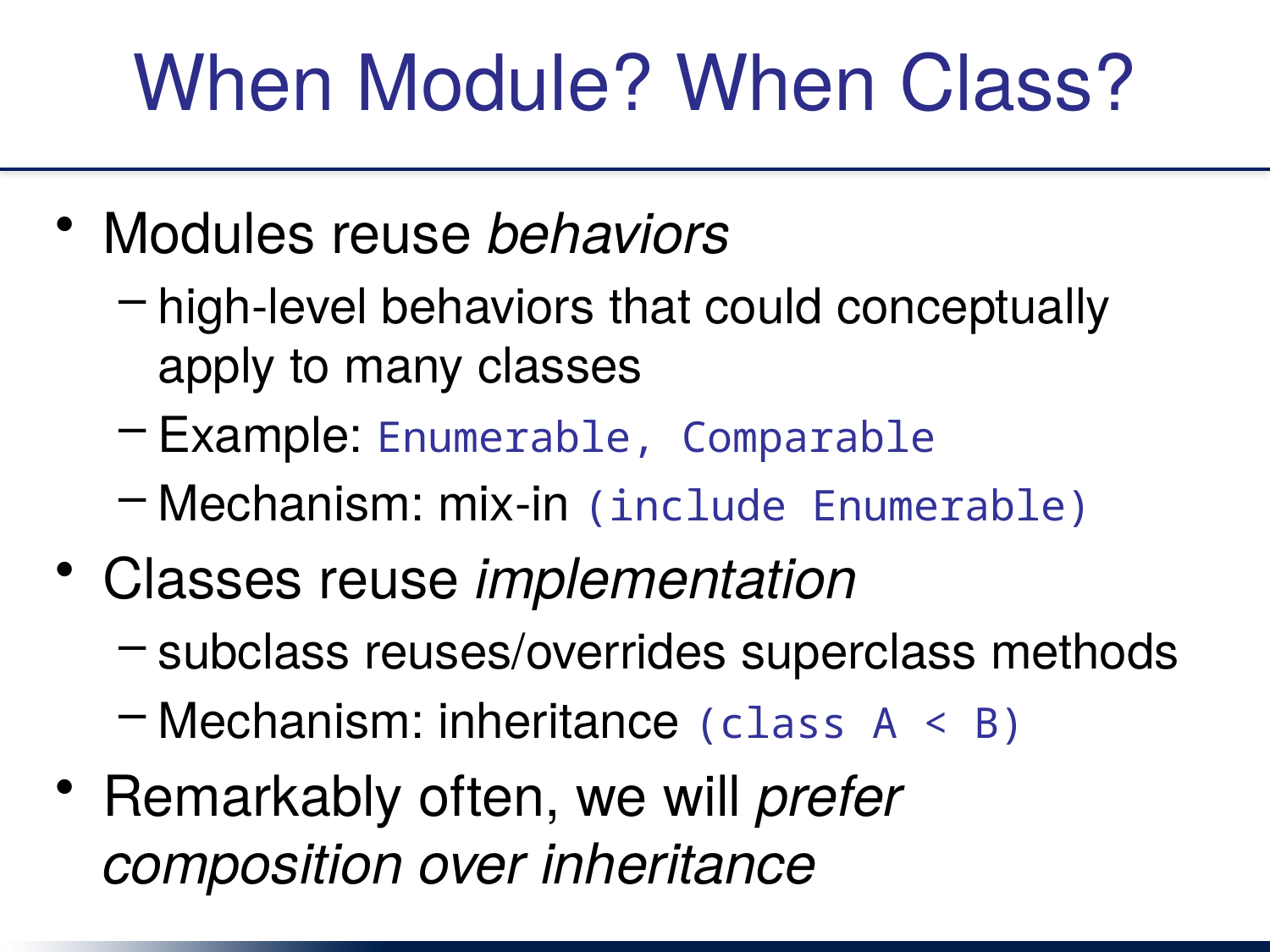

# When Module? When Class?
Modules reuse behaviors
high-level behaviors that could conceptually apply to many classes
Example: Enumerable, Comparable
Mechanism: mix-in (include Enumerable)
Classes reuse implementation
subclass reuses/overrides superclass methods
Mechanism: inheritance (class A < B)
Remarkably often, we will prefer composition over inheritance